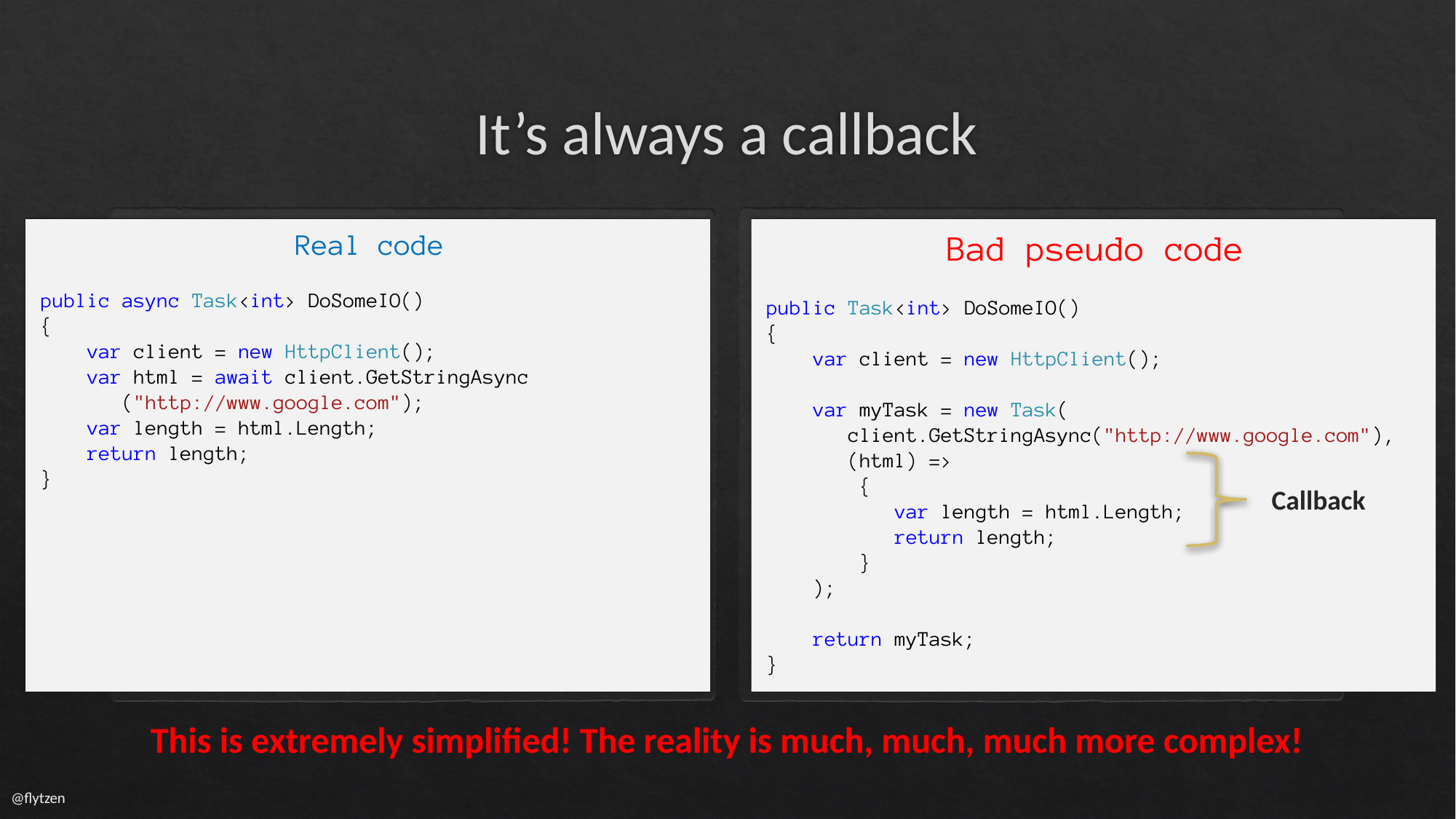

# It’s always a callback
Real code

public async Task<int> DoSomeIO()
{
    var client = new HttpClient();
    var html = await client.GetStringAsync
       ("http://www.google.com");
    var length = html.Length;
    return length;
}
Bad pseudo code

public Task<int> DoSomeIO()
{
    var client = new HttpClient();

    var myTask = new Task(
       client.GetStringAsync("http://www.google.com"),
       (html) =>
        {
           var length = html.Length;
           return length;
        }
    );

    return myTask;
}

Callback
This is extremely simplified! The reality is much, much, much more complex!
@flytzen